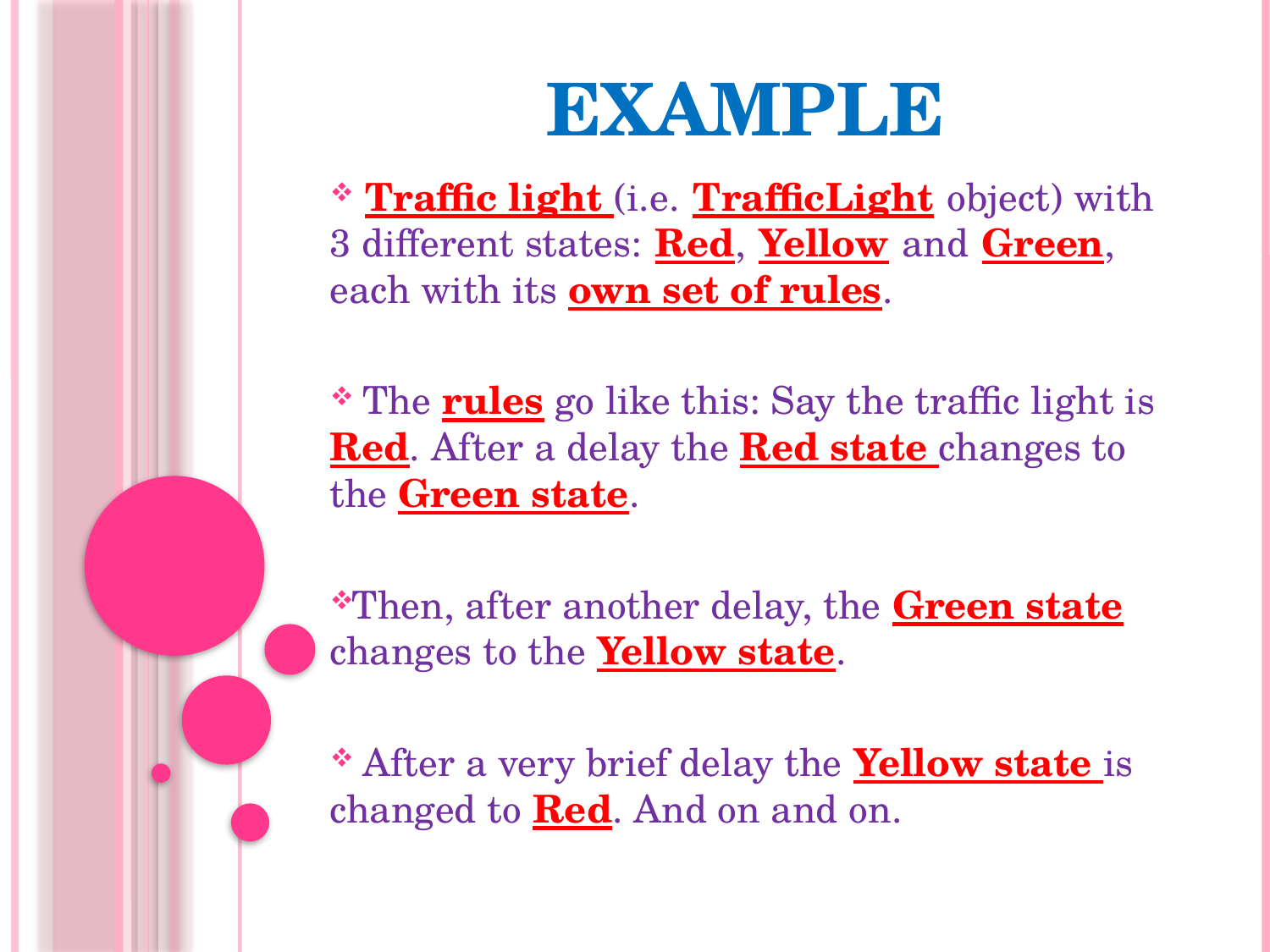

# Example
 Traffic light (i.e. TrafficLight object) with 3 different states: Red, Yellow and Green, each with its own set of rules.

 The rules go like this: Say the traffic light is Red. After a delay the Red state changes to the Green state.

Then, after another delay, the Green state changes to the Yellow state.

 After a very brief delay the Yellow state is changed to Red. And on and on.